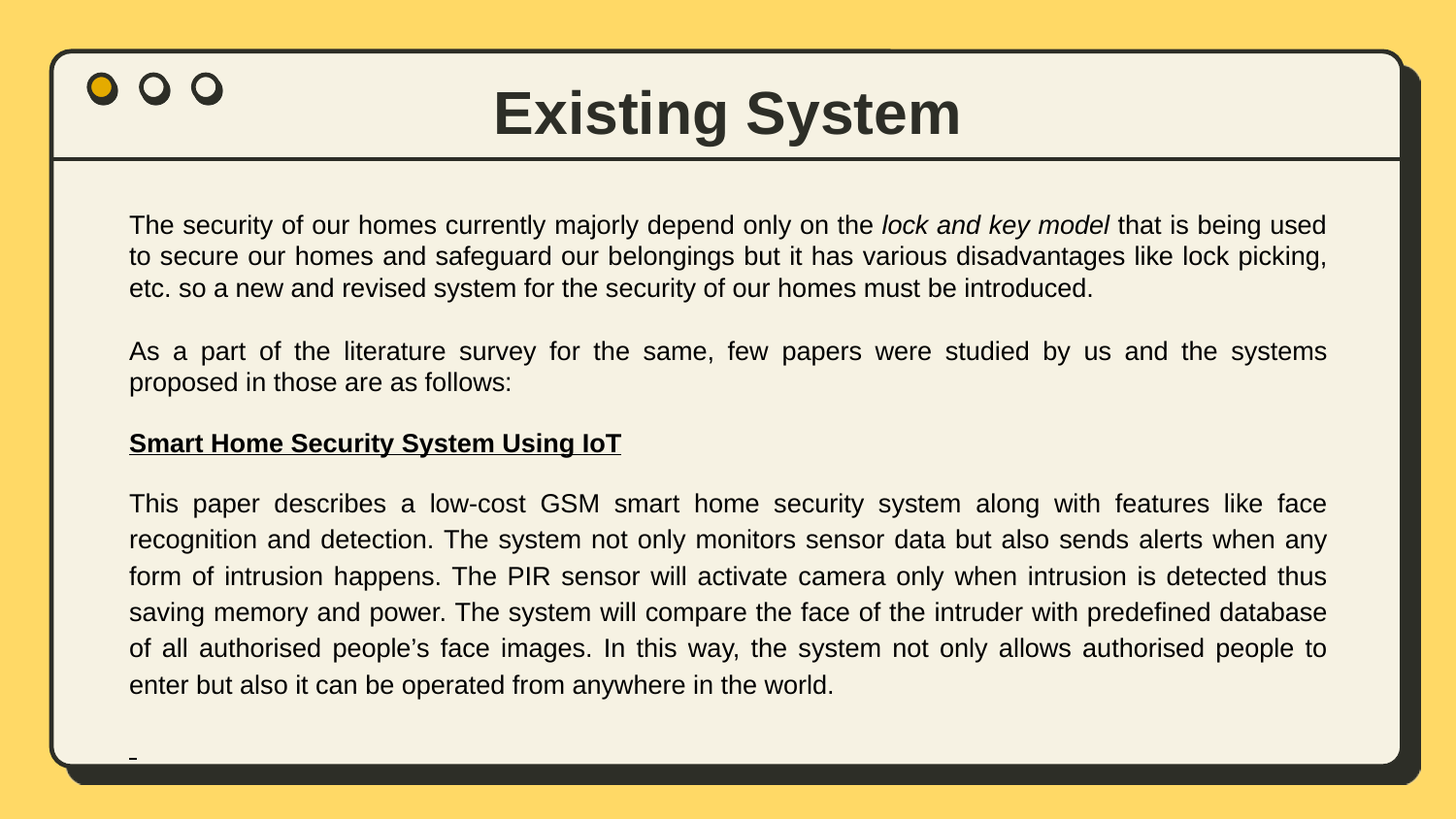

# Existing System
The security of our homes currently majorly depend only on the lock and key model that is being used to secure our homes and safeguard our belongings but it has various disadvantages like lock picking, etc. so a new and revised system for the security of our homes must be introduced.

As a part of the literature survey for the same, few papers were studied by us and the systems proposed in those are as follows:
Smart Home Security System Using IoT
This paper describes a low-cost GSM smart home security system along with features like face recognition and detection. The system not only monitors sensor data but also sends alerts when any form of intrusion happens. The PIR sensor will activate camera only when intrusion is detected thus saving memory and power. The system will compare the face of the intruder with predefined database of all authorised people’s face images. In this way, the system not only allows authorised people to enter but also it can be operated from anywhere in the world.